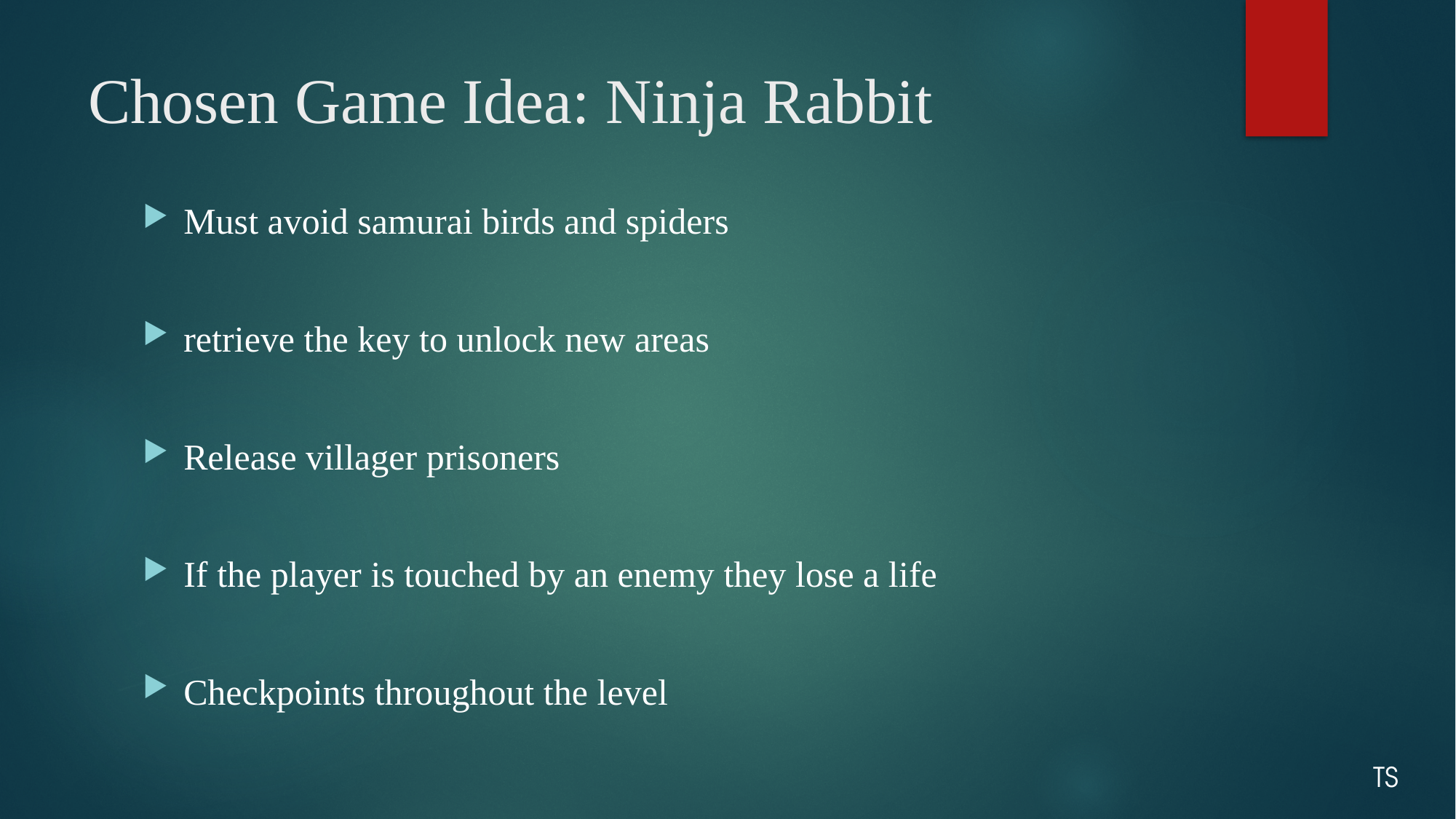

# Chosen Game Idea: Ninja Rabbit
Must avoid samurai birds and spiders

retrieve the key to unlock new areas

Release villager prisoners

If the player is touched by an enemy they lose a life

Checkpoints throughout the level

TS